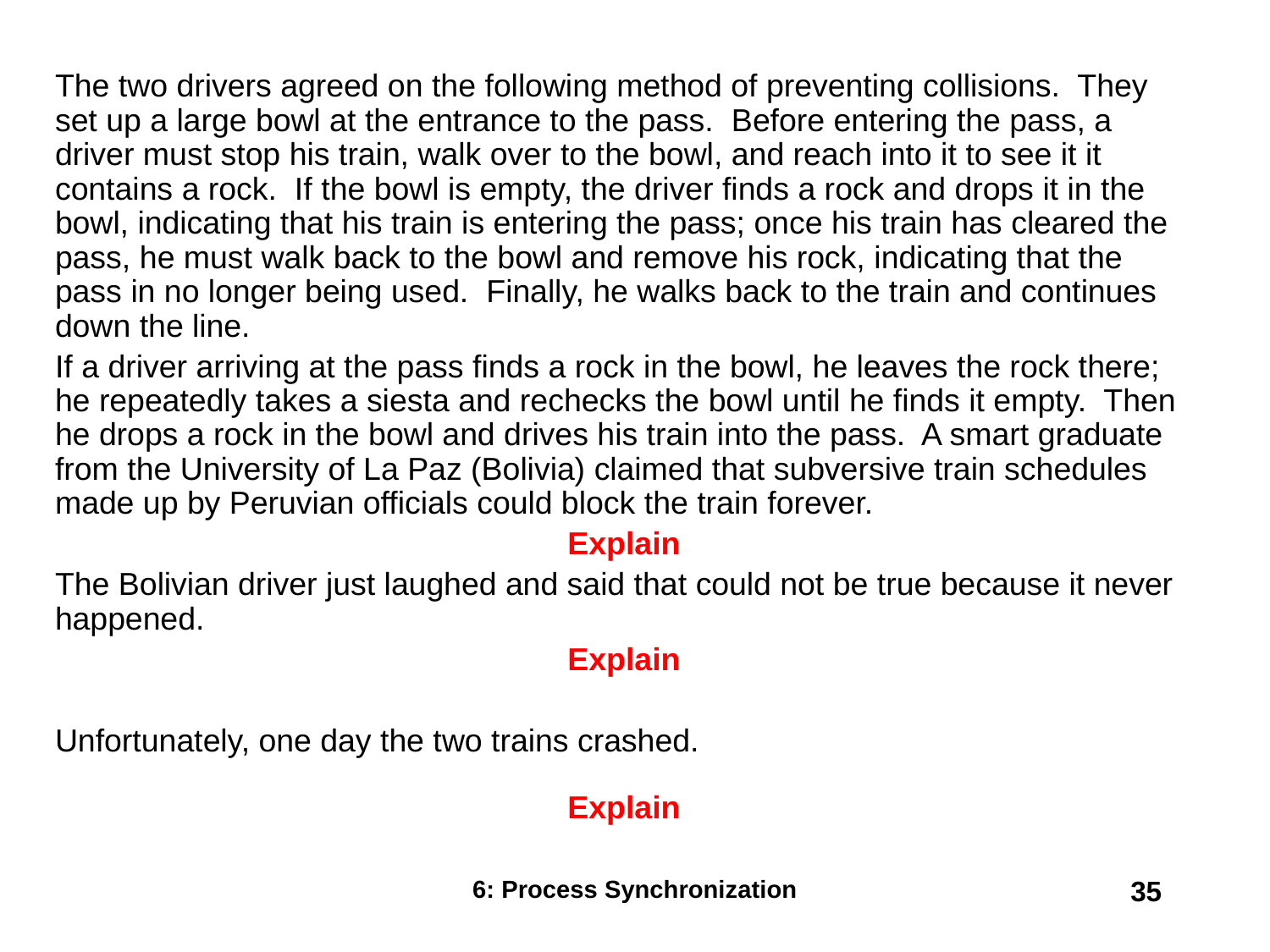

The two drivers agreed on the following method of preventing collisions.  They set up a large bowl at the entrance to the pass.  Before entering the pass, a driver must stop his train, walk over to the bowl, and reach into it to see it it contains a rock.  If the bowl is empty, the driver finds a rock and drops it in the bowl, indicating that his train is entering the pass; once his train has cleared the pass, he must walk back to the bowl and remove his rock, indicating that the pass in no longer being used.  Finally, he walks back to the train and continues down the line.
If a driver arriving at the pass finds a rock in the bowl, he leaves the rock there; he repeatedly takes a siesta and rechecks the bowl until he finds it empty.  Then he drops a rock in the bowl and drives his train into the pass.  A smart graduate from the University of La Paz (Bolivia) claimed that subversive train schedules made up by Peruvian officials could block the train forever.
Explain
The Bolivian driver just laughed and said that could not be true because it never happened.
Explain
Unfortunately, one day the two trains crashed.
Explain
6: Process Synchronization
35